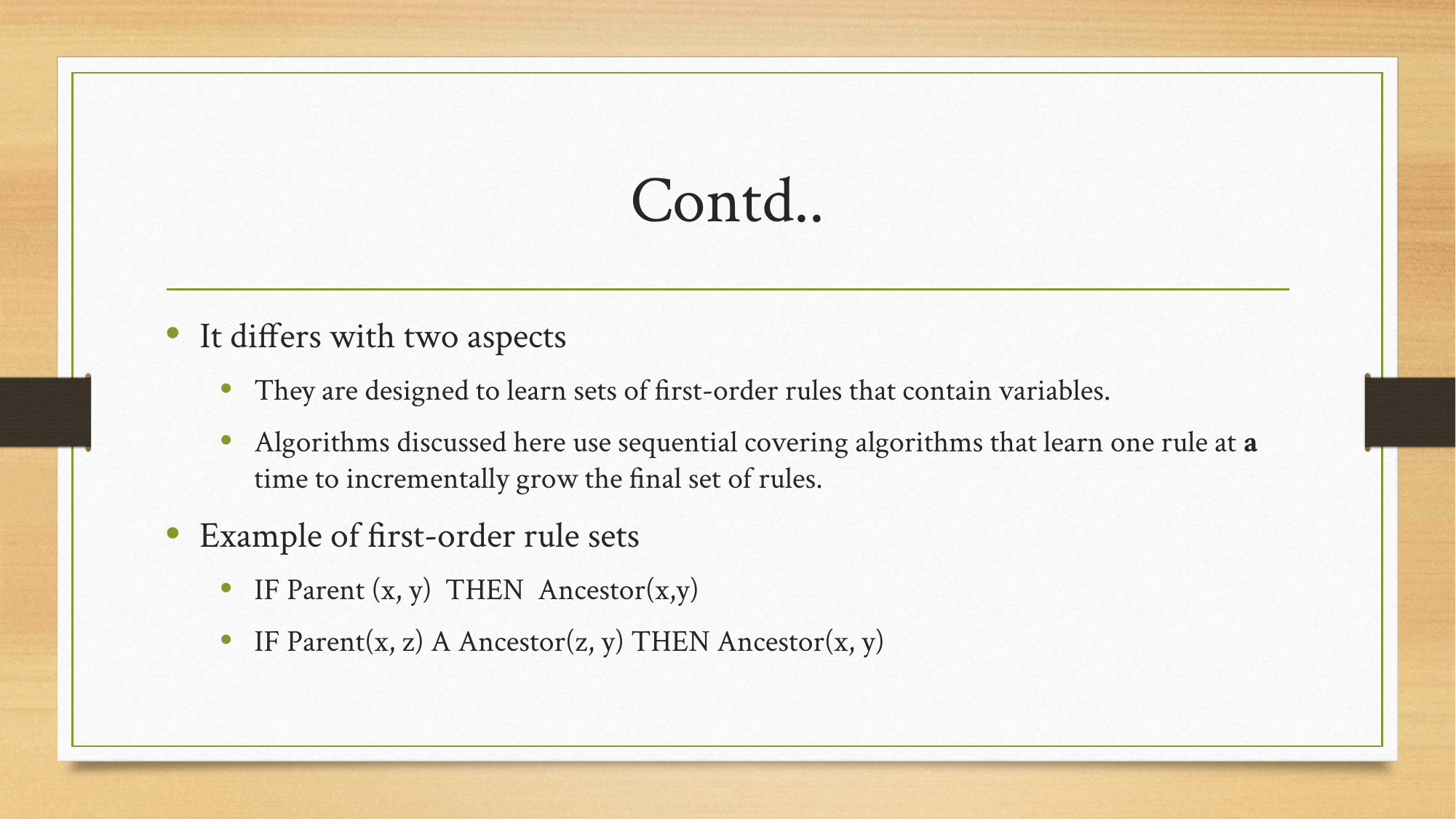

# Contd..
It differs with two aspects
They are designed to learn sets of first-order rules that contain variables.
Algorithms discussed here use sequential covering algorithms that learn one rule at a time to incrementally grow the final set of rules.
Example of first-order rule sets
IF Parent (x, y)  THEN  Ancestor(x,y)
IF Parent(x, z) A Ancestor(z, y) THEN Ancestor(x, y)